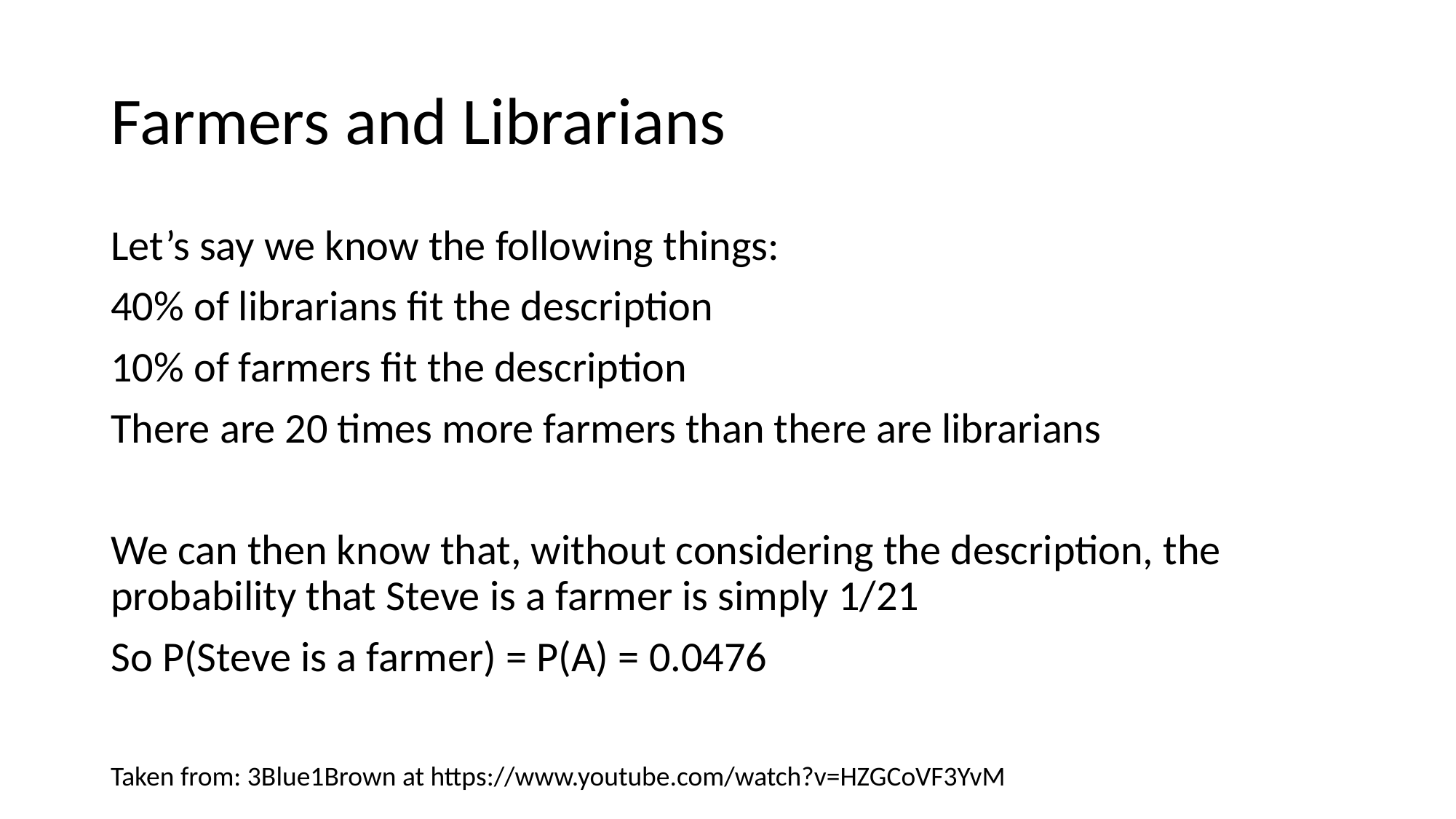

# Farmers and Librarians
Let’s say we know the following things:
40% of librarians fit the description
10% of farmers fit the description
There are 20 times more farmers than there are librarians

We can then know that, without considering the description, the probability that Steve is a farmer is simply 1/21
So P(Steve is a farmer) = P(A) = 0.0476
Taken from: 3Blue1Brown at https://www.youtube.com/watch?v=HZGCoVF3YvM